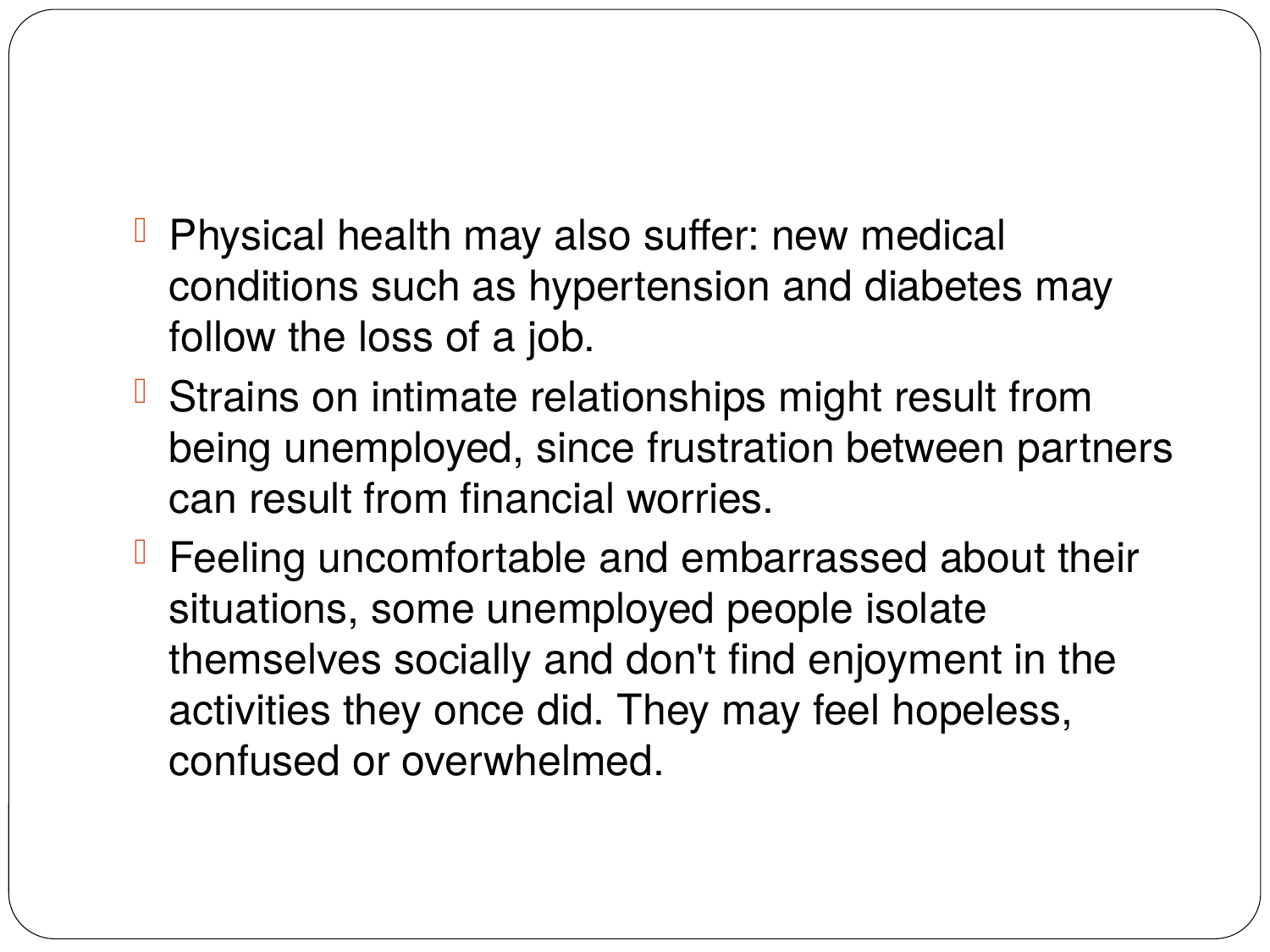

#
Physical health may also suffer: new medical conditions such as hypertension and diabetes may follow the loss of a job.
Strains on intimate relationships might result from being unemployed, since frustration between partners can result from financial worries.
Feeling uncomfortable and embarrassed about their situations, some unemployed people isolate themselves socially and don't find enjoyment in the activities they once did. They may feel hopeless, confused or overwhelmed.